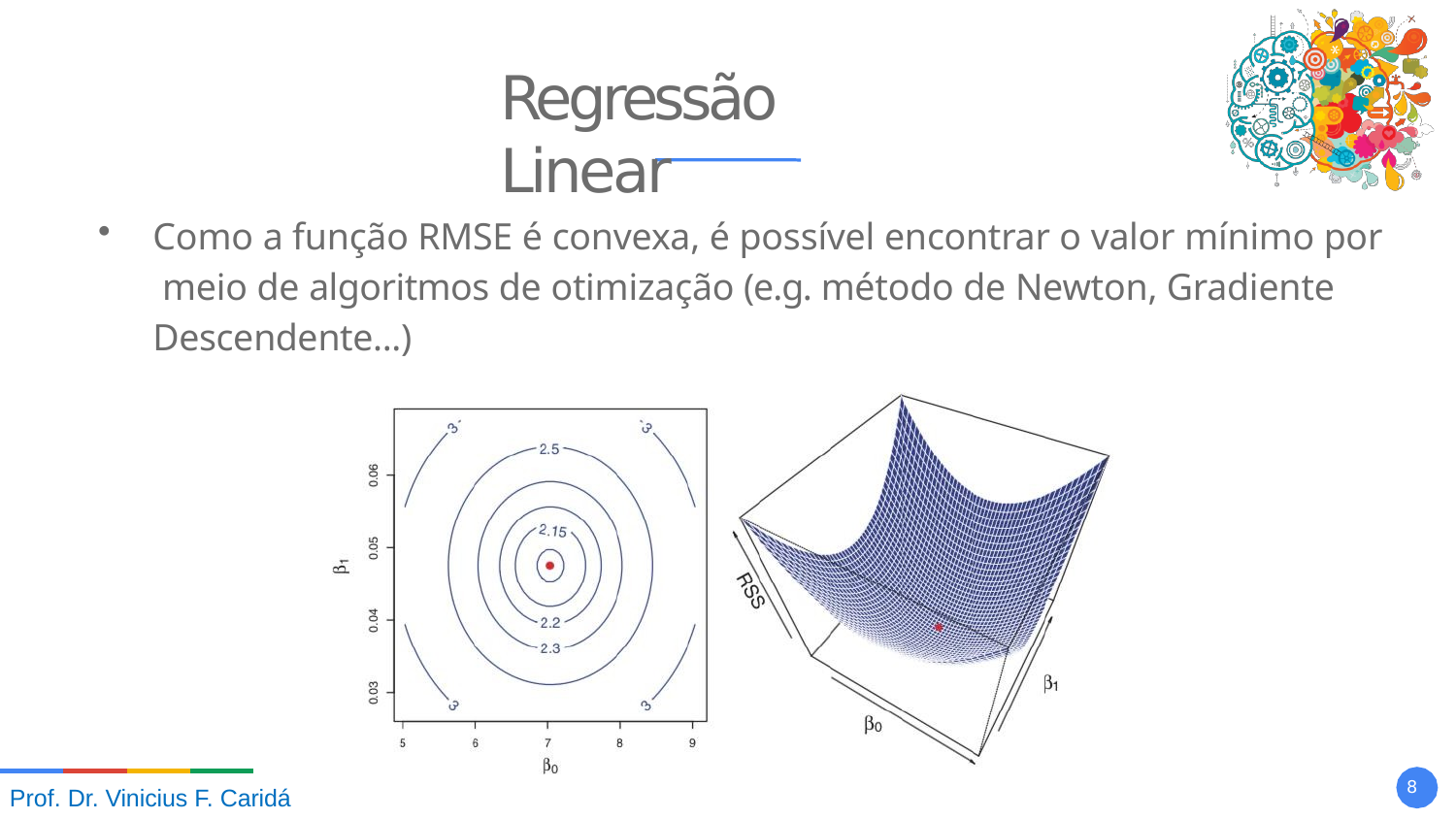

# Regressão Linear

Como a função RMSE é convexa, é possível encontrar o valor mínimo por  meio de algoritmos de otimização (e.g. método de Newton, Gradiente  Descendente...)

8
Prof. Dr. Vinicius F. Caridá